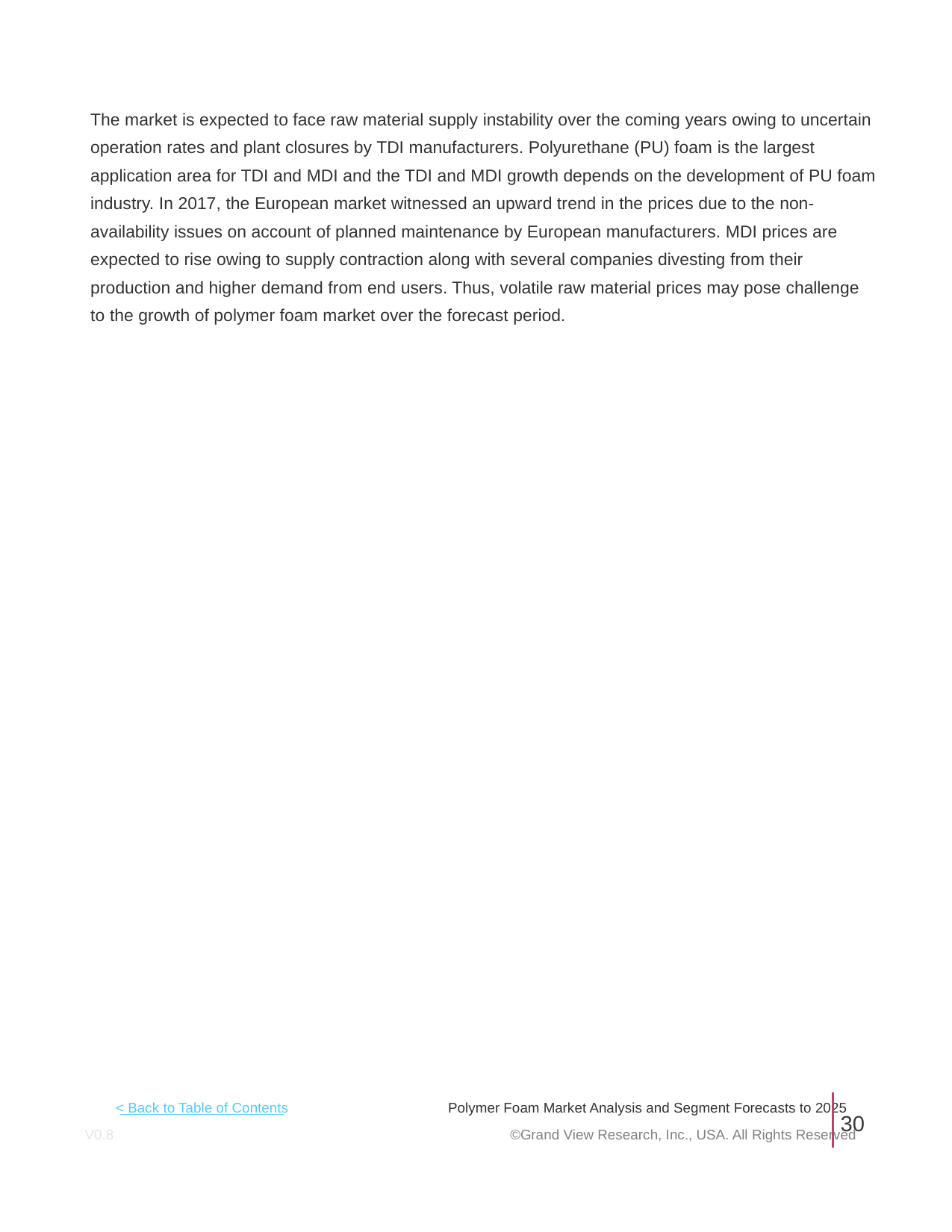

The market is expected to face raw material supply instability over the coming years owing to uncertain
operation rates and plant closures by TDI manufacturers. Polyurethane (PU) foam is the largest
application area for TDI and MDI and the TDI and MDI growth depends on the development of PU foam
industry. In 2017, the European market witnessed an upward trend in the prices due to the non-
availability issues on account of planned maintenance by European manufacturers. MDI prices are
expected to rise owing to supply contraction along with several companies divesting from their
production and higher demand from end users. Thus, volatile raw material prices may pose challenge
to the growth of polymer foam market over the forecast period.

< Back to Table of Contents
Polymer Foam Market Analysis and Segment Forecasts to 2025
30

V0.8                                                                                                     ©Grand View Research, Inc., USA. All Rights Reserved